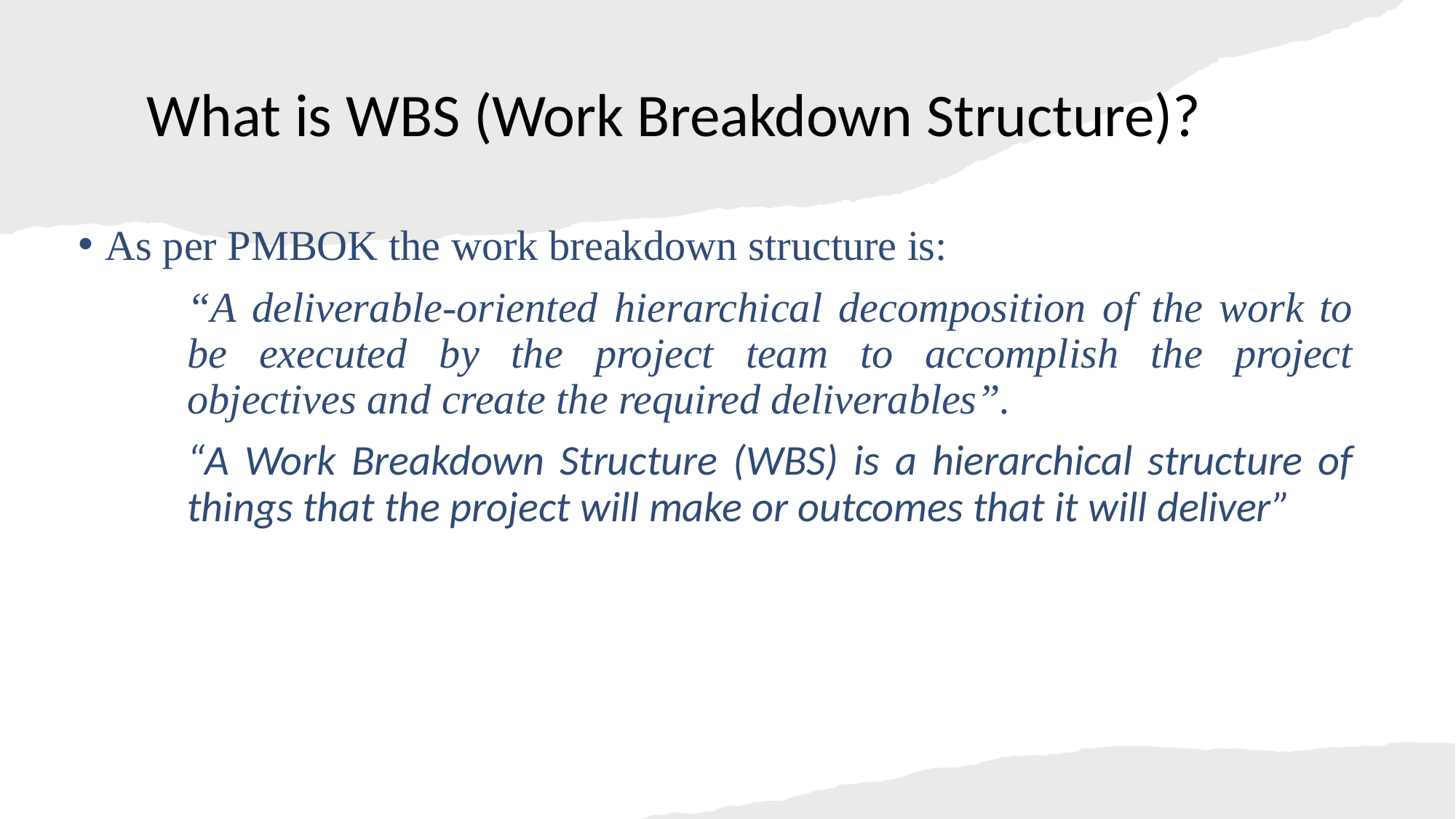

# What is WBS (Work Breakdown Structure)?
As per PMBOK the work breakdown structure is:
“A deliverable-oriented hierarchical decomposition of the work to be  executed  by  the  project  team  to  accomplish  the  project objectives and create the required deliverables”.
“A Work Breakdown Structure (WBS) is a hierarchical structure of things that the project will make or outcomes that it will deliver”